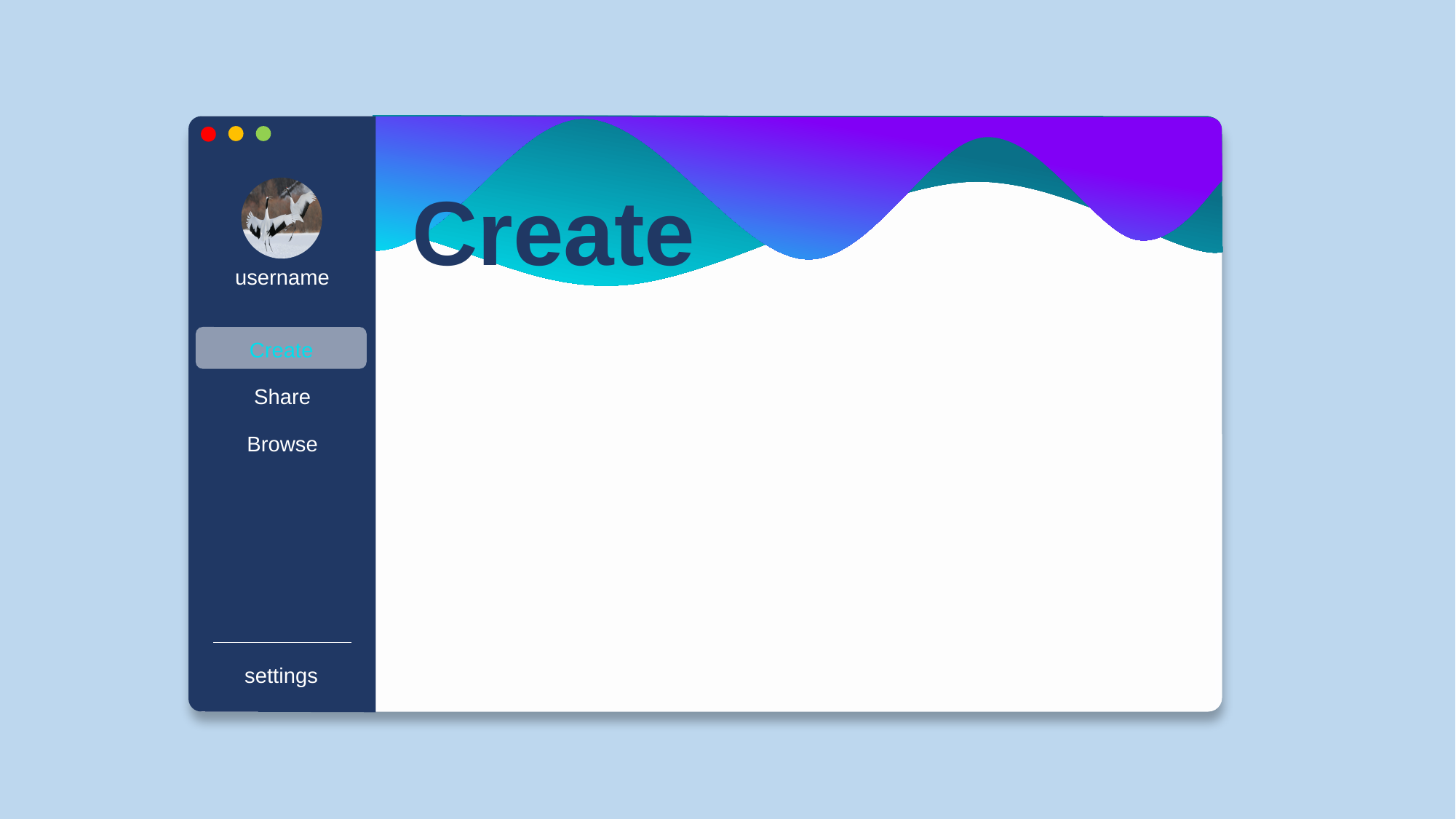

# Create
username

Create
Share
Browse
settings